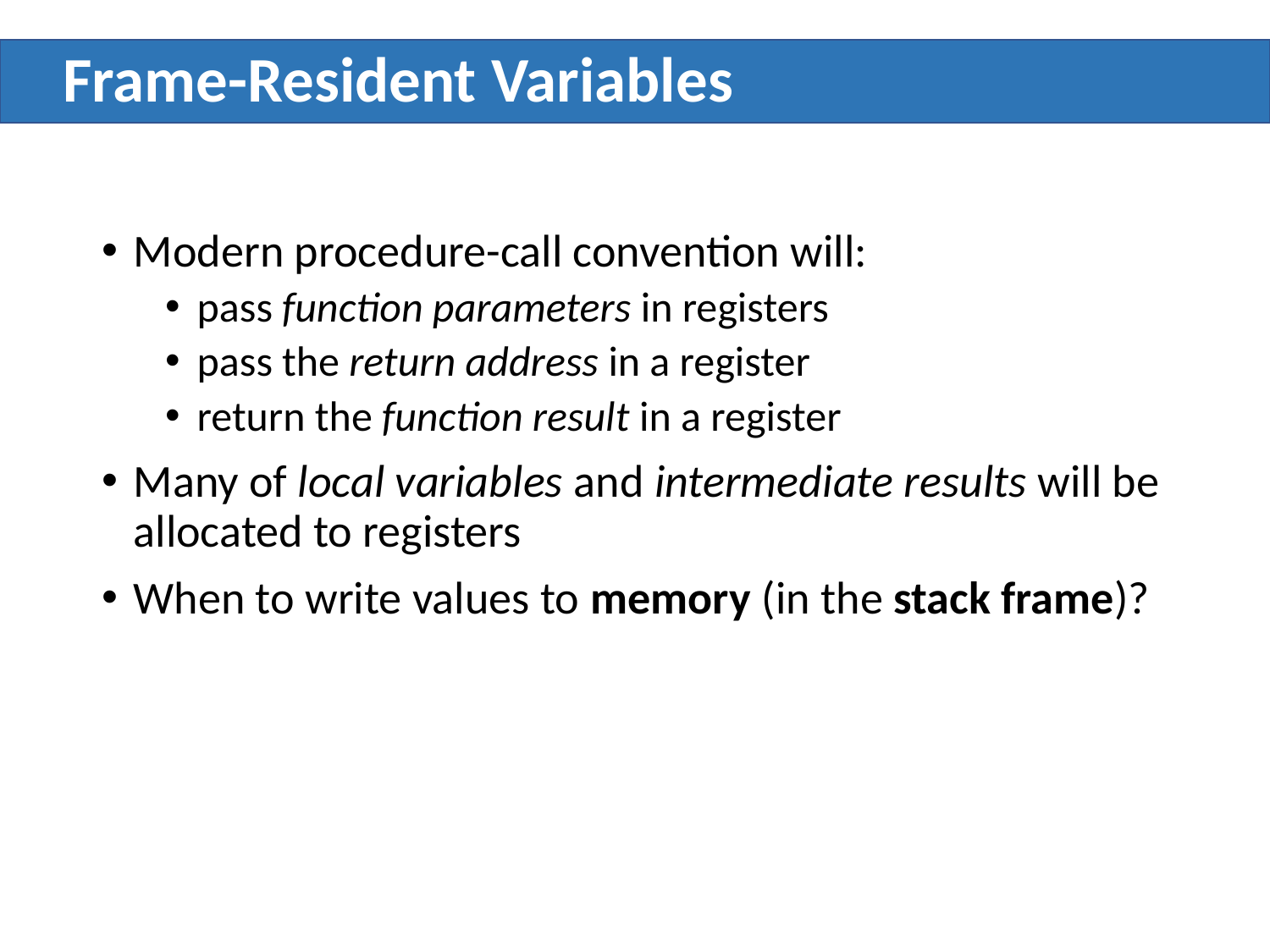

# Frame-Resident Variables
Modern procedure-call convention will:
pass function parameters in registers
pass the return address in a register
return the function result in a register
Many of local variables and intermediate results will be allocated to registers
When to write values to memory (in the stack frame)?